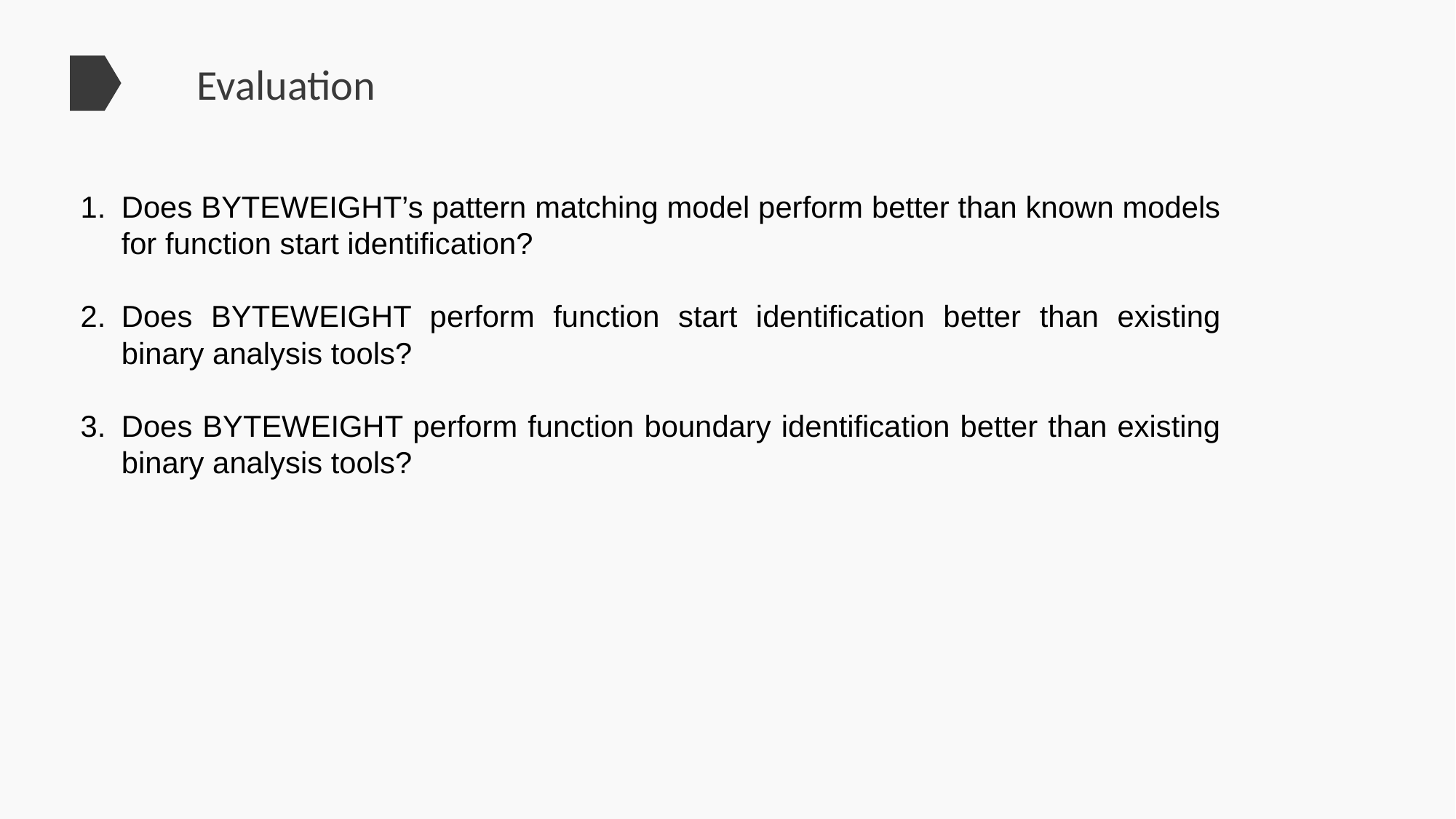

Evaluation

Does BYTEWEIGHT’s pattern matching model perform better than known models for function start identification?

Does BYTEWEIGHT perform function start identification better than existing binary analysis tools?

Does BYTEWEIGHT perform function boundary identification better than existing binary analysis tools?